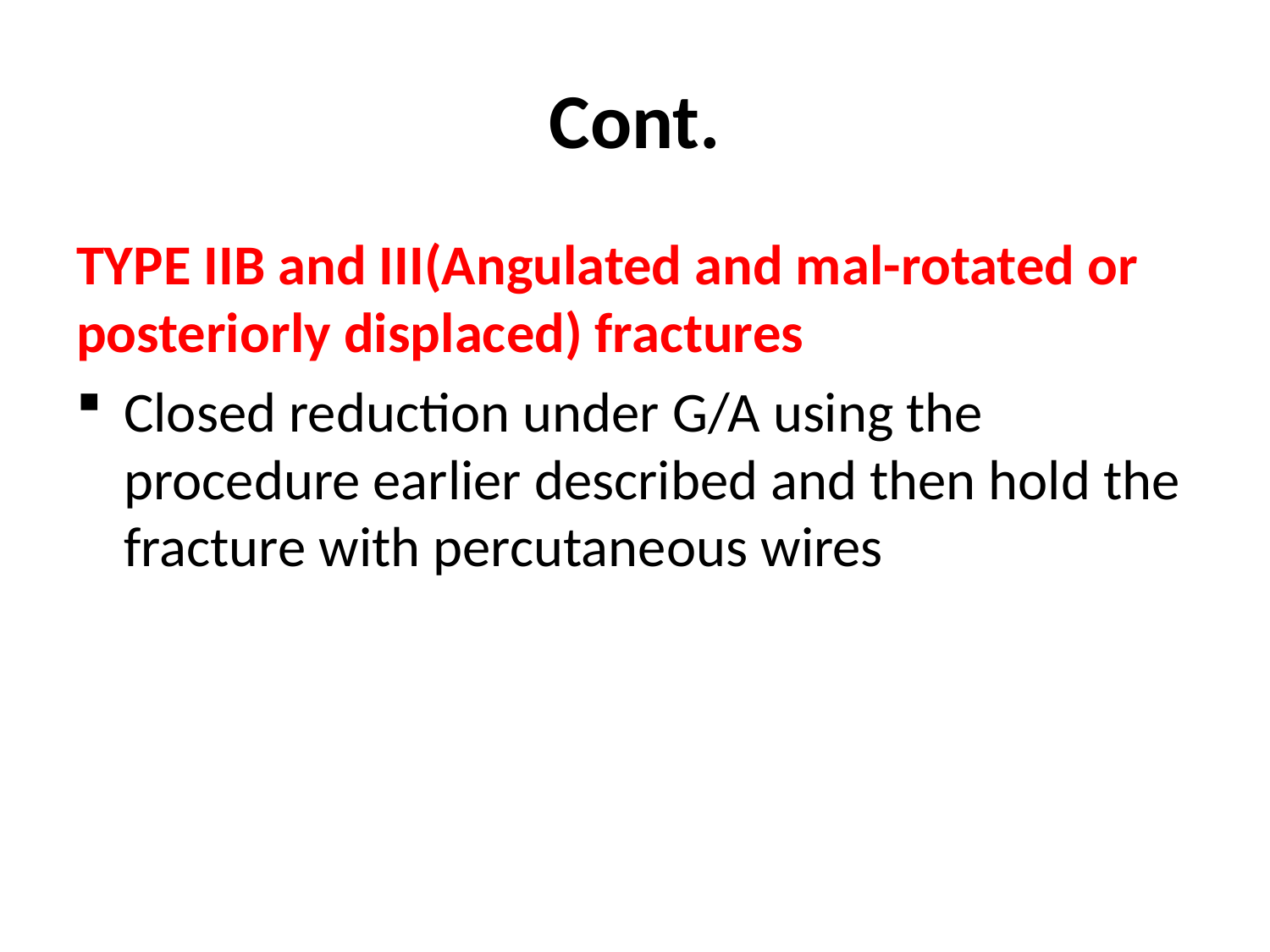

# Cont.
TYPE IIB and III(Angulated and mal-rotated or posteriorly displaced) fractures
Closed reduction under G/A using the procedure earlier described and then hold the fracture with percutaneous wires